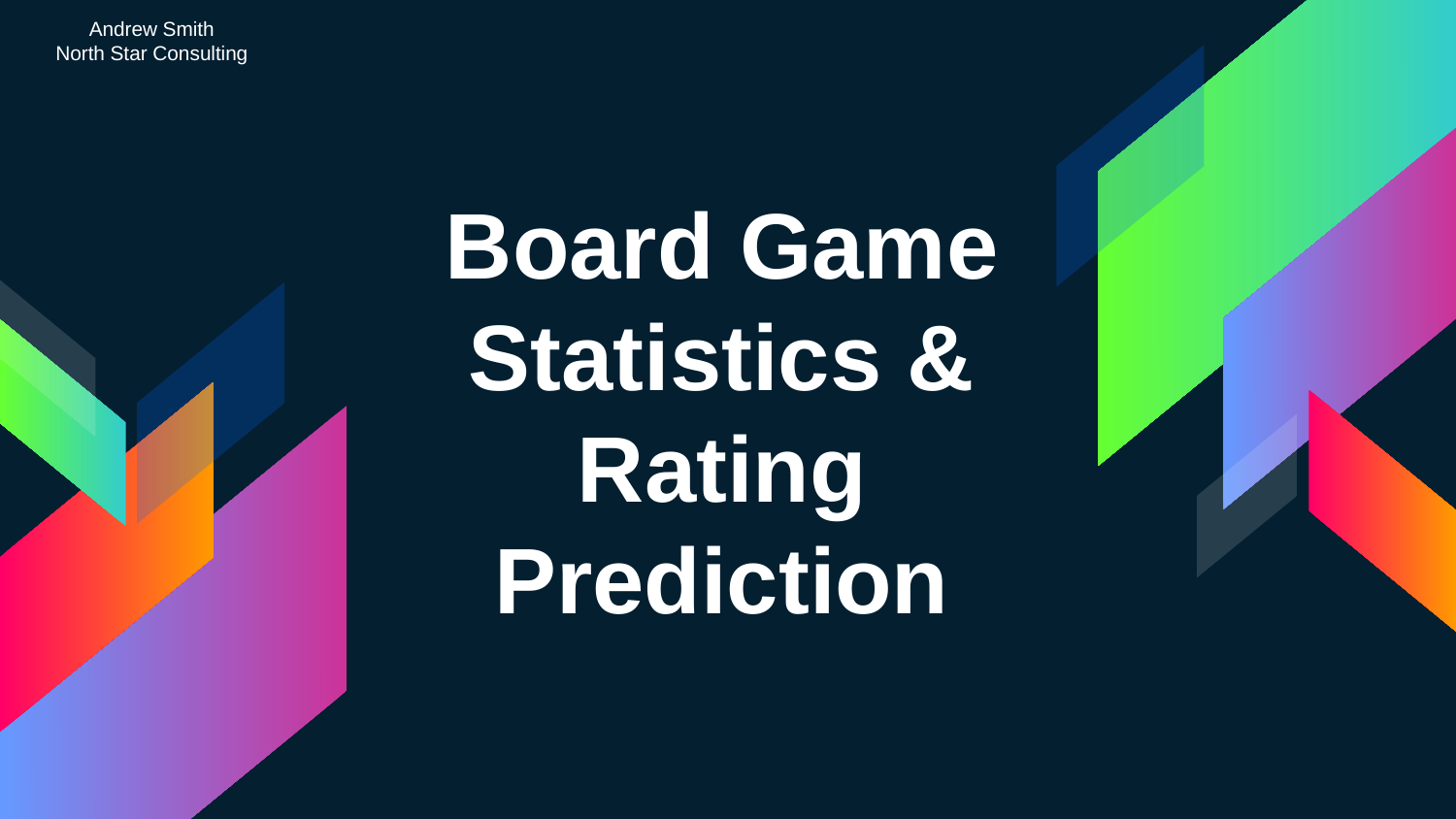

Andrew Smith
North Star Consulting
# Board Game Statistics & Rating Prediction